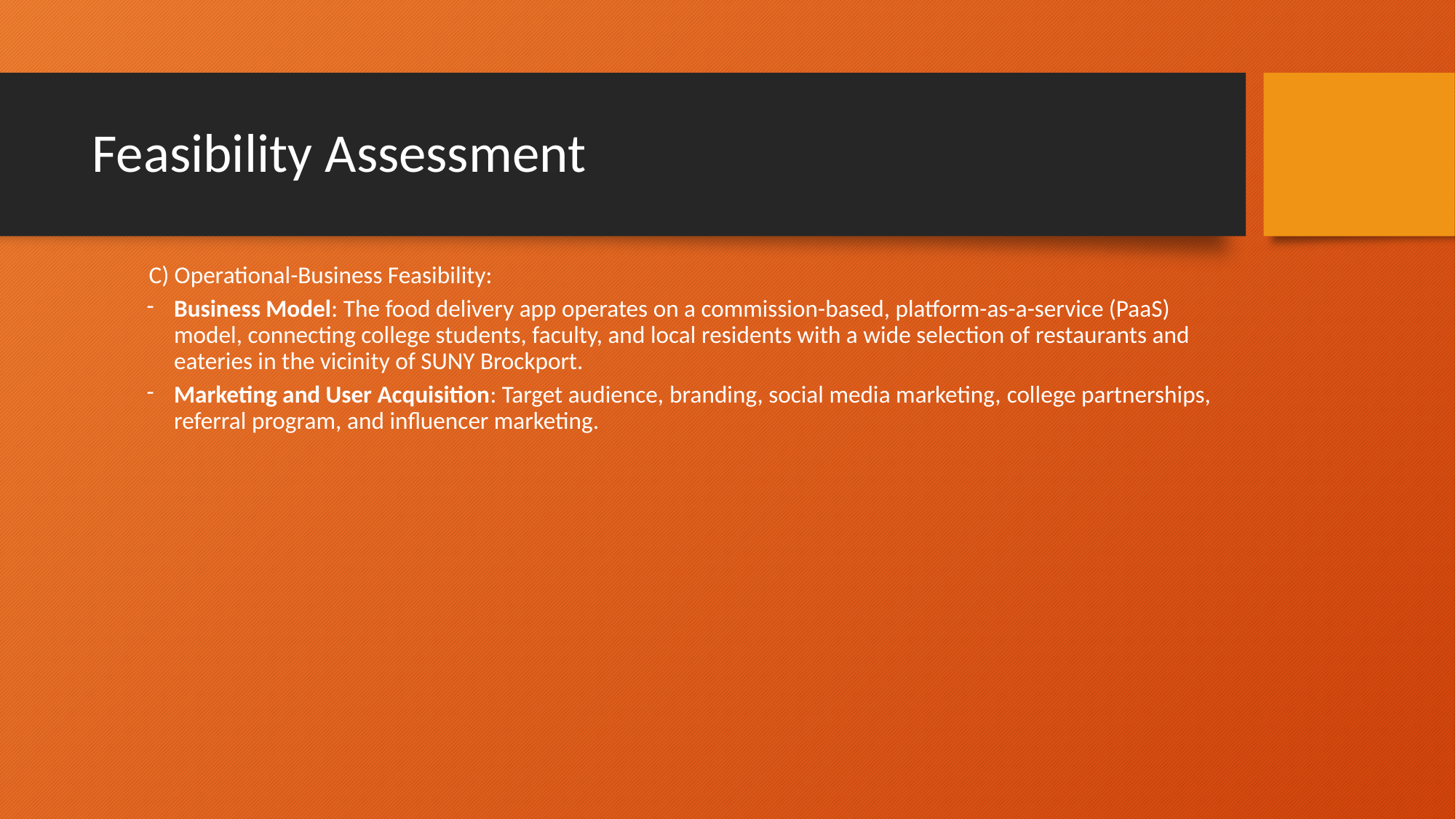

# Feasibility Assessment
          C) Operational-Business Feasibility:
Business Model: The food delivery app operates on a commission-based, platform-as-a-service (PaaS) model, connecting college students, faculty, and local residents with a wide selection of restaurants and eateries in the vicinity of SUNY Brockport.
Marketing and User Acquisition: Target audience, branding, social media marketing, college partnerships, referral program, and influencer marketing.